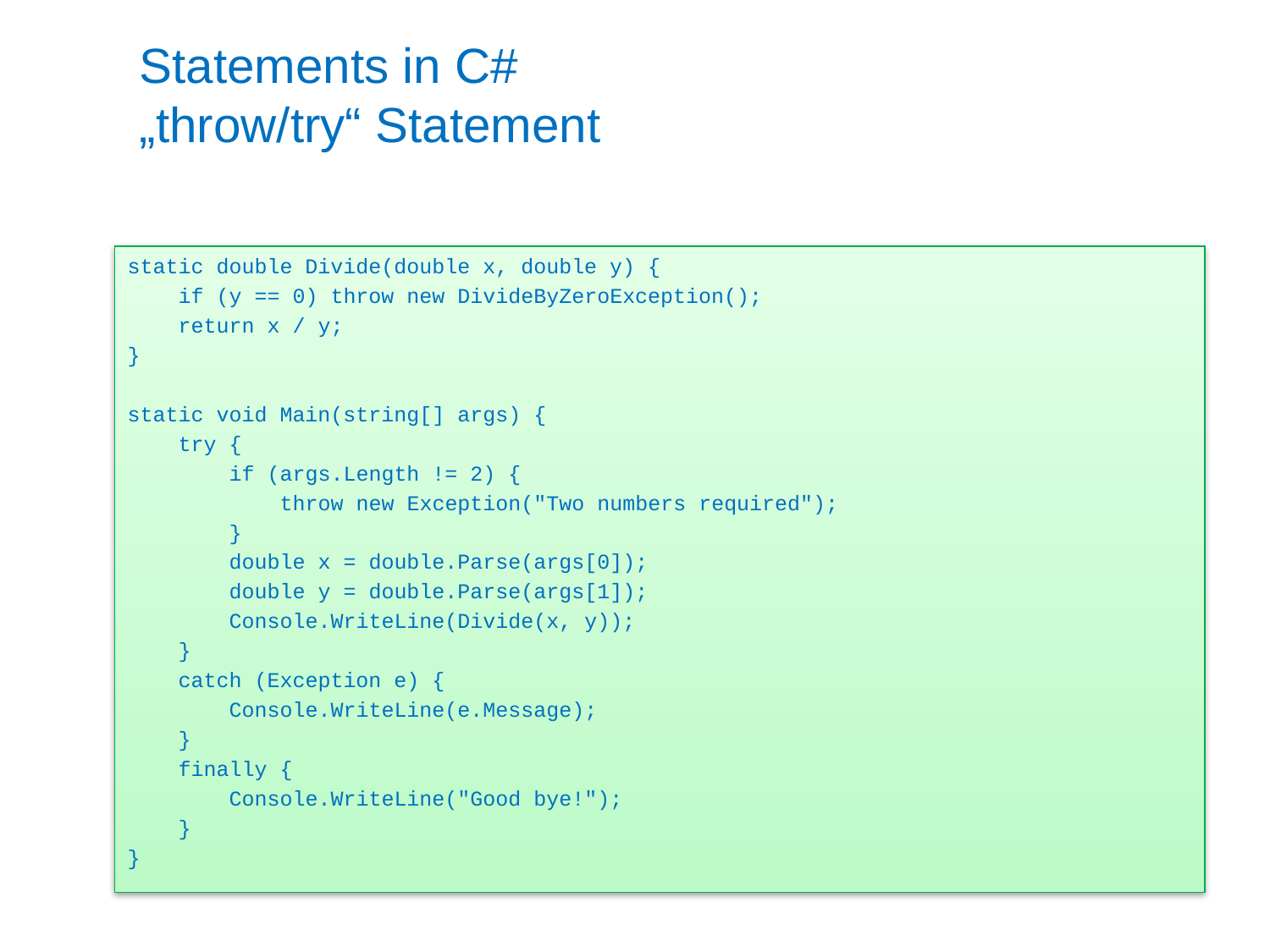

# Statements in C# „throw/try“ Statement
static double Divide(double x, double y) {
    if (y == 0) throw new DivideByZeroException();
    return x / y;
}

static void Main(string[] args) {
    try {
        if (args.Length != 2) {
            throw new Exception("Two numbers required");
        }
        double x = double.Parse(args[0]);
        double y = double.Parse(args[1]);
        Console.WriteLine(Divide(x, y));
    }
    catch (Exception e) {
        Console.WriteLine(e.Message);
    }
    finally {
        Console.WriteLine("Good bye!");
    }
}